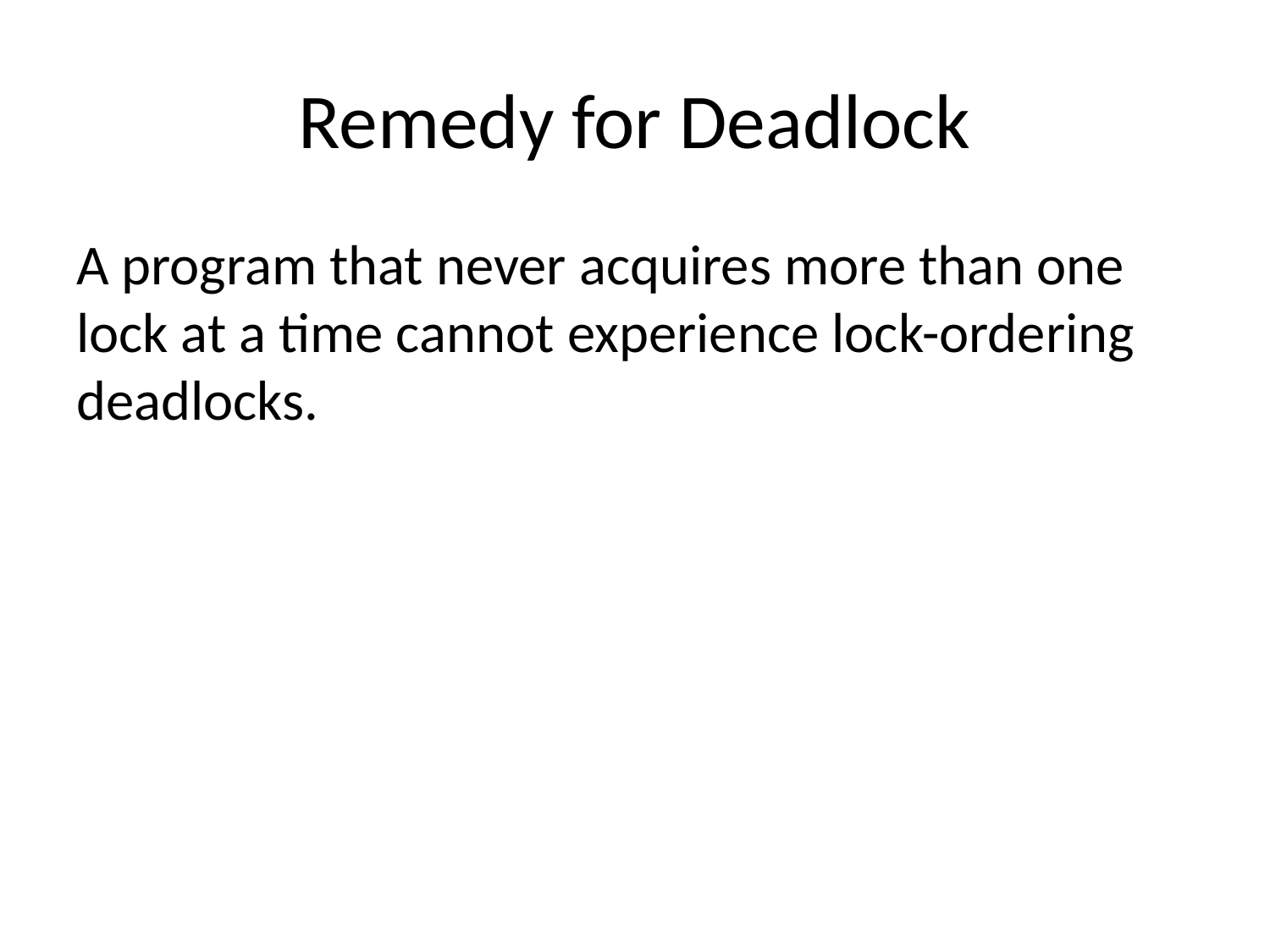

# Remedy for Deadlock
A program that never acquires more than one lock at a time cannot experience lock-ordering deadlocks.